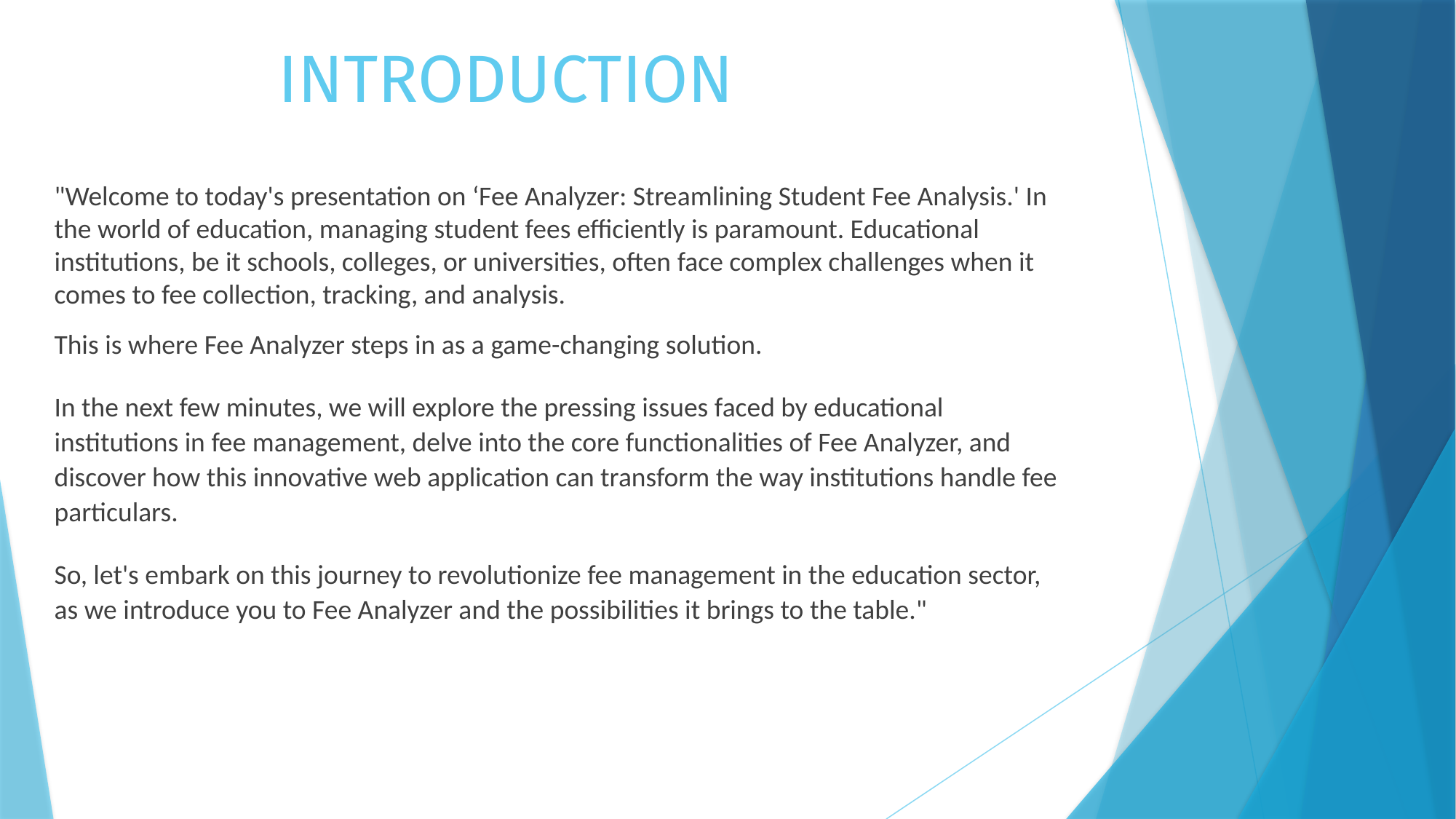

# INTRODUCTION
"Welcome to today's presentation on ‘Fee Analyzer: Streamlining Student Fee Analysis.' In the world of education, managing student fees efficiently is paramount. Educational institutions, be it schools, colleges, or universities, often face complex challenges when it comes to fee collection, tracking, and analysis.
This is where Fee Analyzer steps in as a game-changing solution.
In the next few minutes, we will explore the pressing issues faced by educational institutions in fee management, delve into the core functionalities of Fee Analyzer, and discover how this innovative web application can transform the way institutions handle fee particulars.
So, let's embark on this journey to revolutionize fee management in the education sector, as we introduce you to Fee Analyzer and the possibilities it brings to the table."